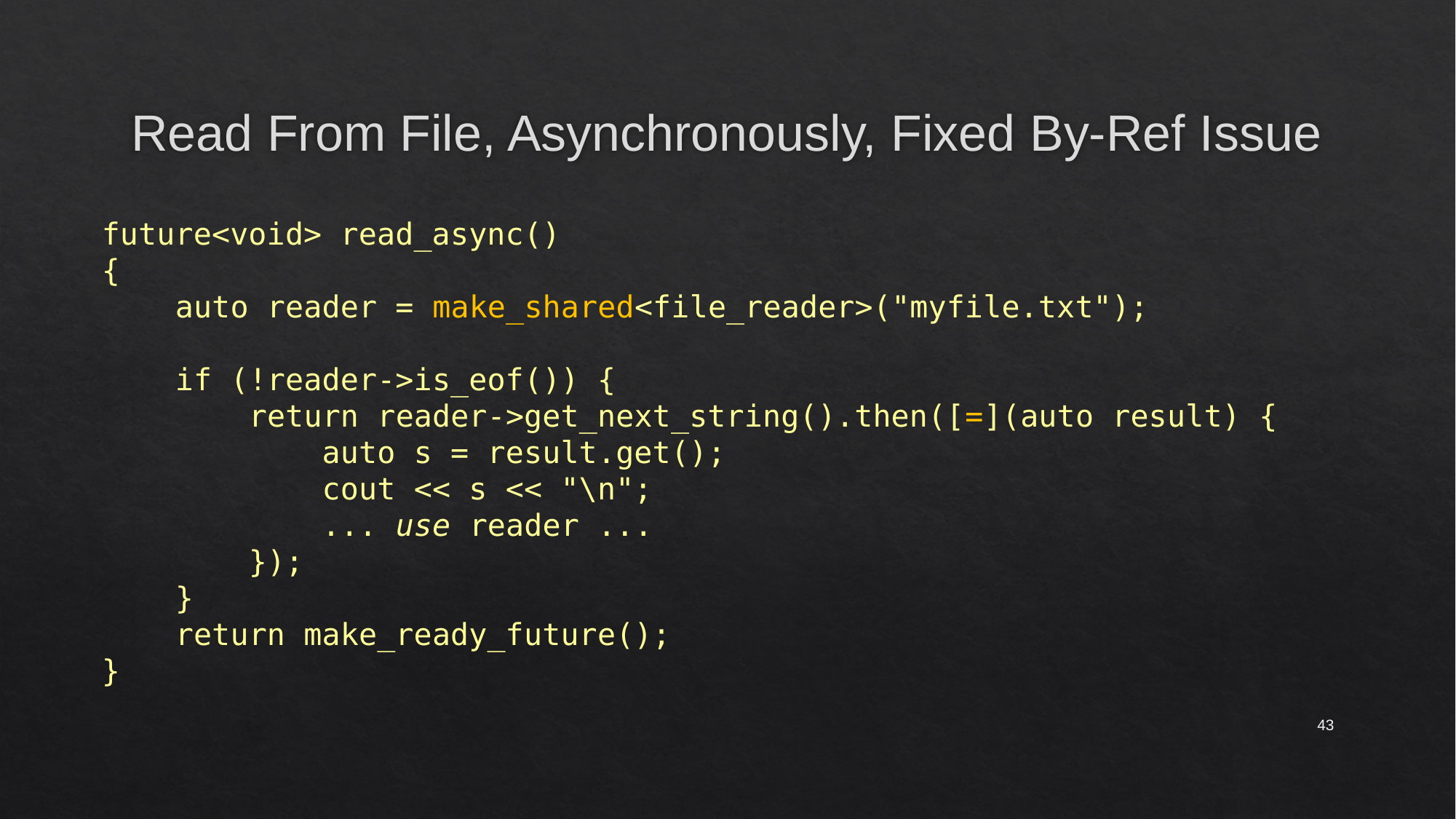

# Read From File, Asynchronously, Fixed By-Ref Issue
future<void> read_async()
{
    auto reader = make_shared<file_reader>("myfile.txt");

    if (!reader->is_eof()) {
        return reader->get_next_string().then([=](auto result) {
            auto s = result.get();
            cout << s << "\n";
            ... use reader ...
        });
    }
    return make_ready_future();
}
43